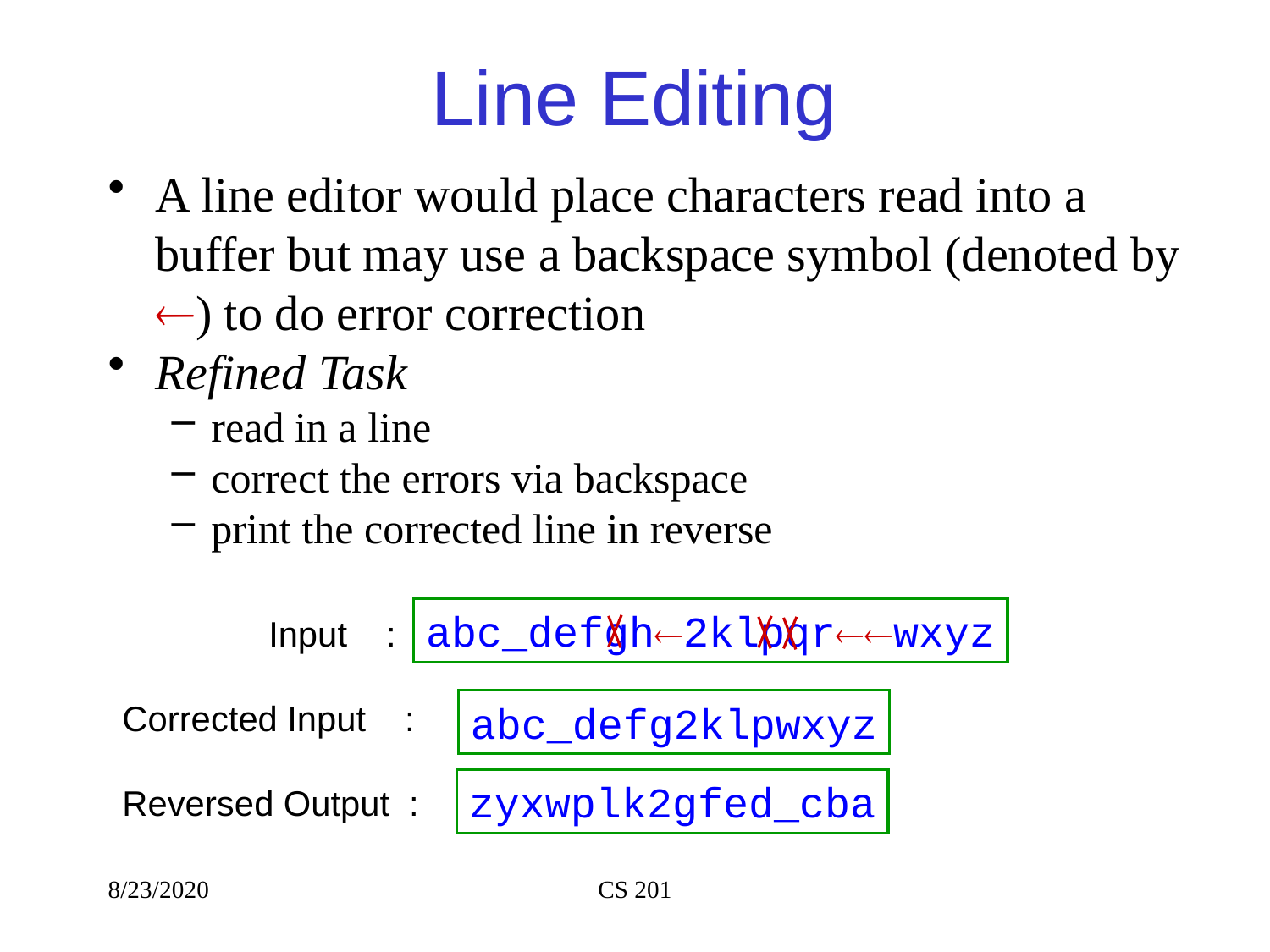

# Line Editing
A line editor would place characters read into a buffer but may use a backspace symbol (denoted by ←) to do error correction
Refined Task
read in a line
correct the errors via backspace
print the corrected line in reverse

 	  Input    :

Corrected Input    :

Reversed Output  :
abc_defgh←2klpqr←←wxyz

abc_defg2klpwxyz
zyxwplk2gfed_cba
8/23/2020
CS 201